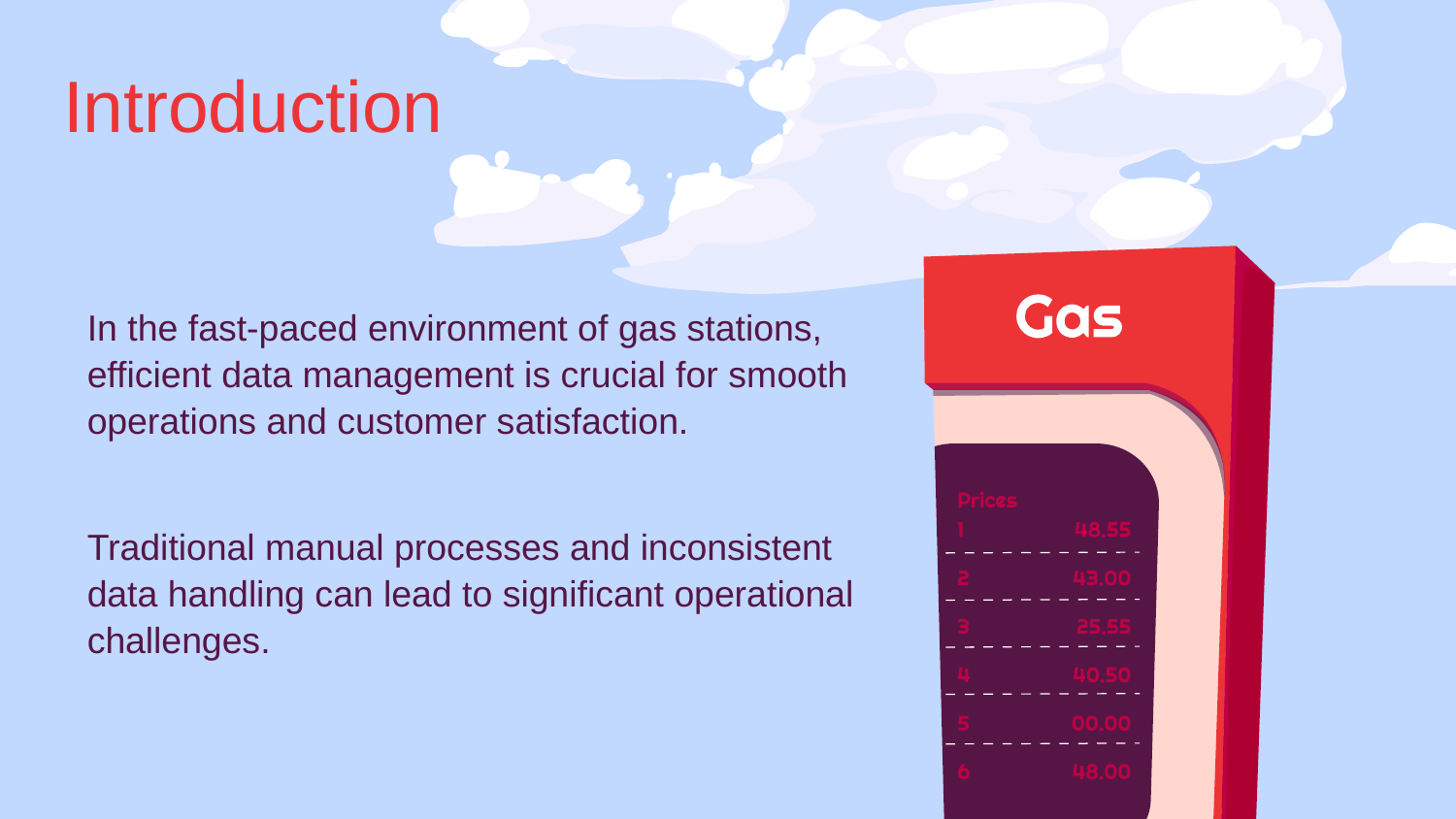

Introduction

In the fast-paced environment of gas stations, efficient data management is crucial for smooth operations and customer satisfaction.

Traditional manual processes and inconsistent data handling can lead to significant operational challenges.